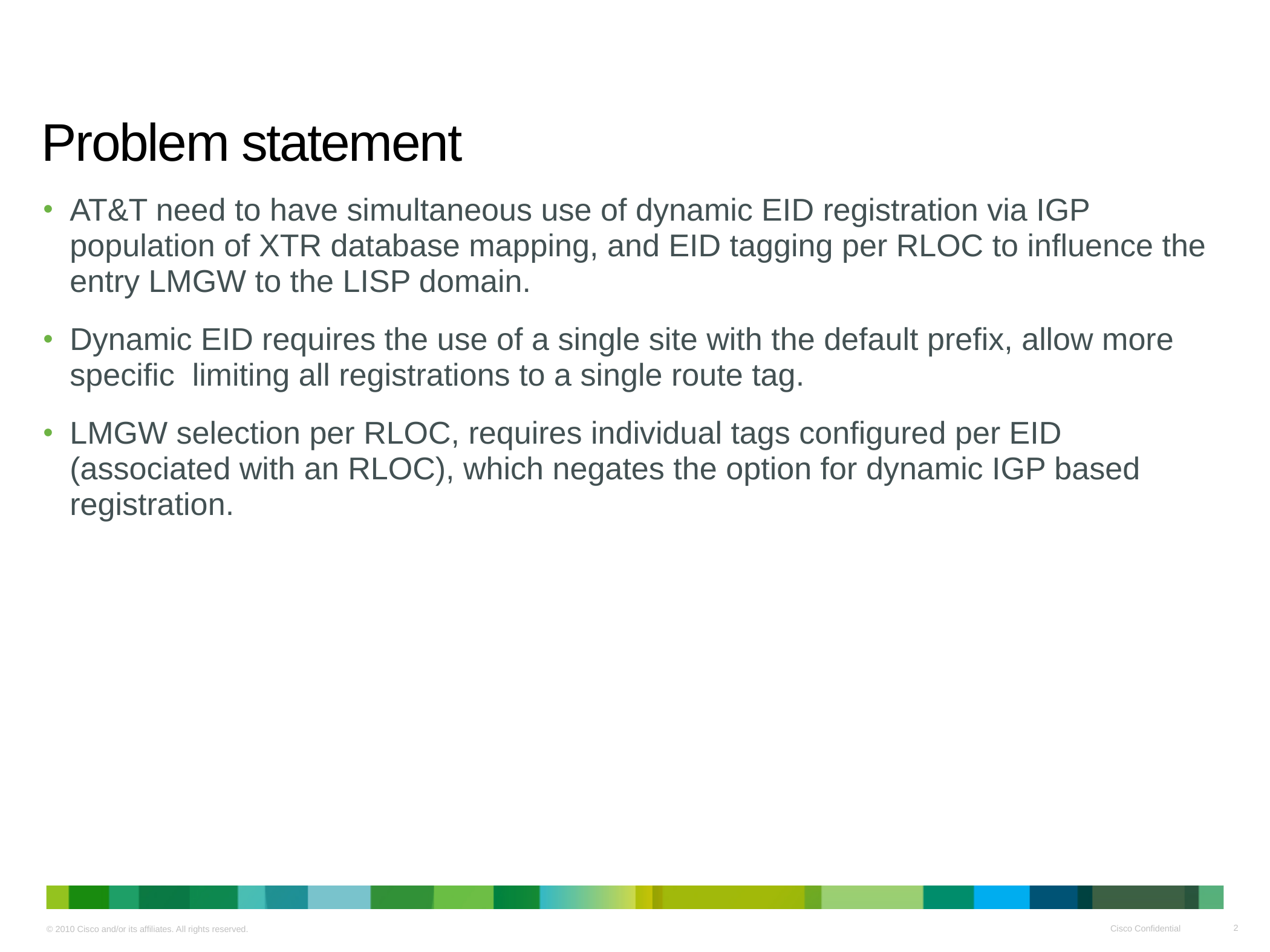

# Problem statement
AT&T need to have simultaneous use of dynamic EID registration via IGP population of XTR database mapping, and EID tagging per RLOC to influence the entry LMGW to the LISP domain.
Dynamic EID requires the use of a single site with the default prefix, allow more specific  limiting all registrations to a single route tag.
LMGW selection per RLOC, requires individual tags configured per EID (associated with an RLOC), which negates the option for dynamic IGP based registration.